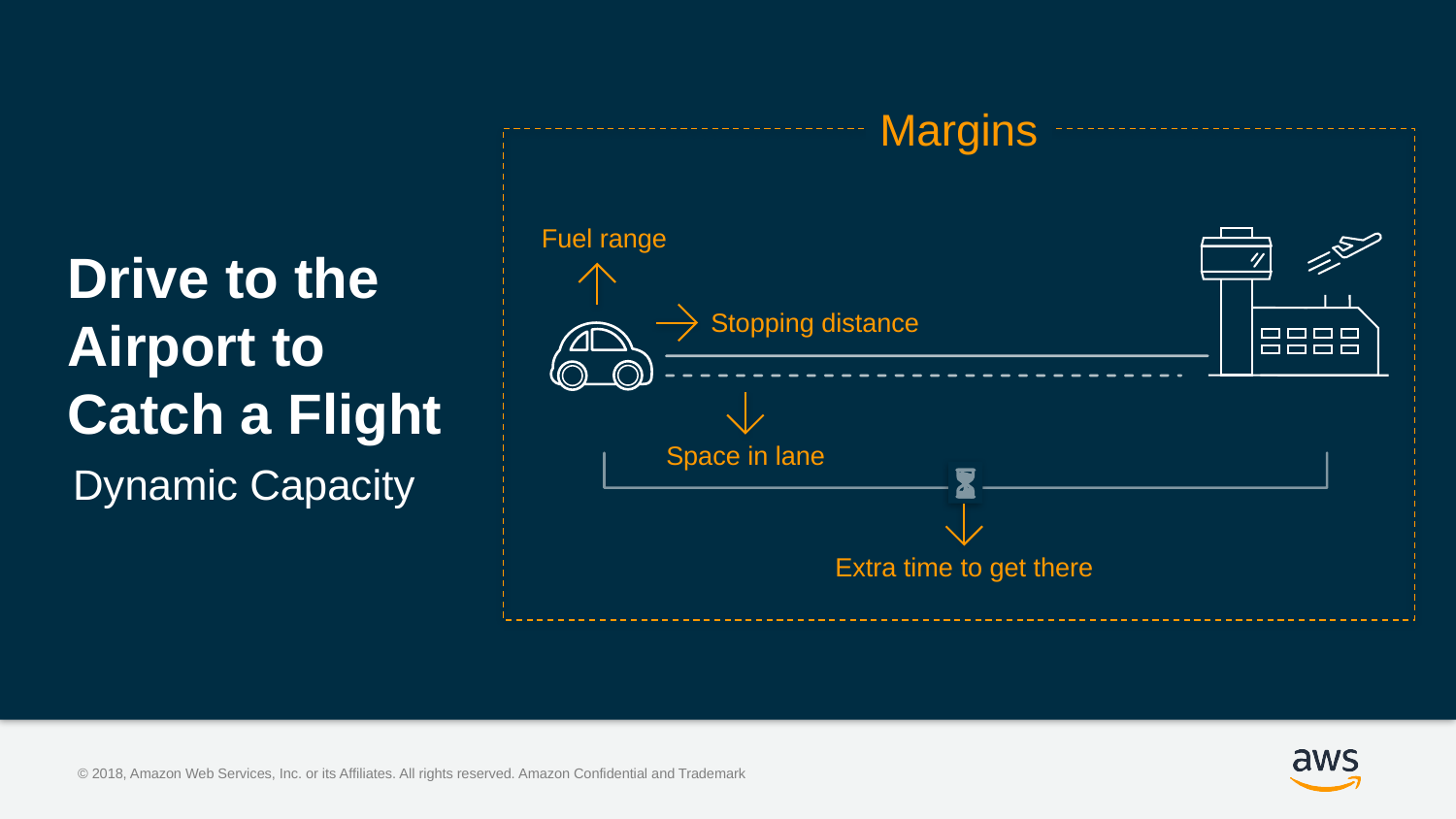

Margins

Fuel range

Drive to the Airport to Catch a Flight

Stopping distance

Space in lane
Dynamic Capacity

Extra time to get there